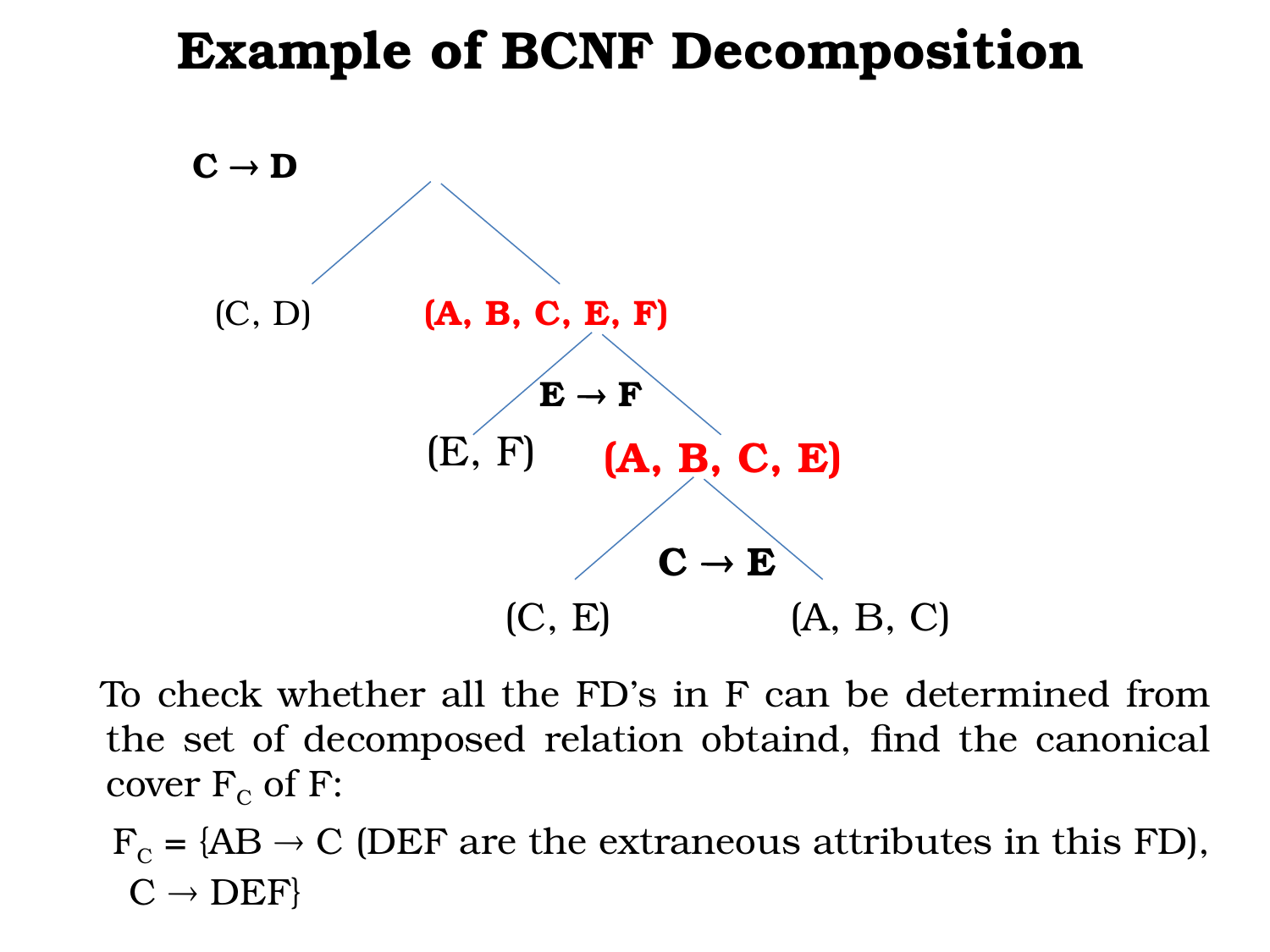

# Example of BCNF Decomposition
			C → D

(C, D)          (A, B, C, E, F)

   (A, B, C, E)

   E → F
    (E, F)
          C → E
	(C, E)              (A, B, C)

To check whether all the FD’s in F can be determined from the set of decomposed relation obtaind, find the canonical cover FC of F:
 FC = {AB → C (DEF are the extraneous attributes in this FD), C → DEF}